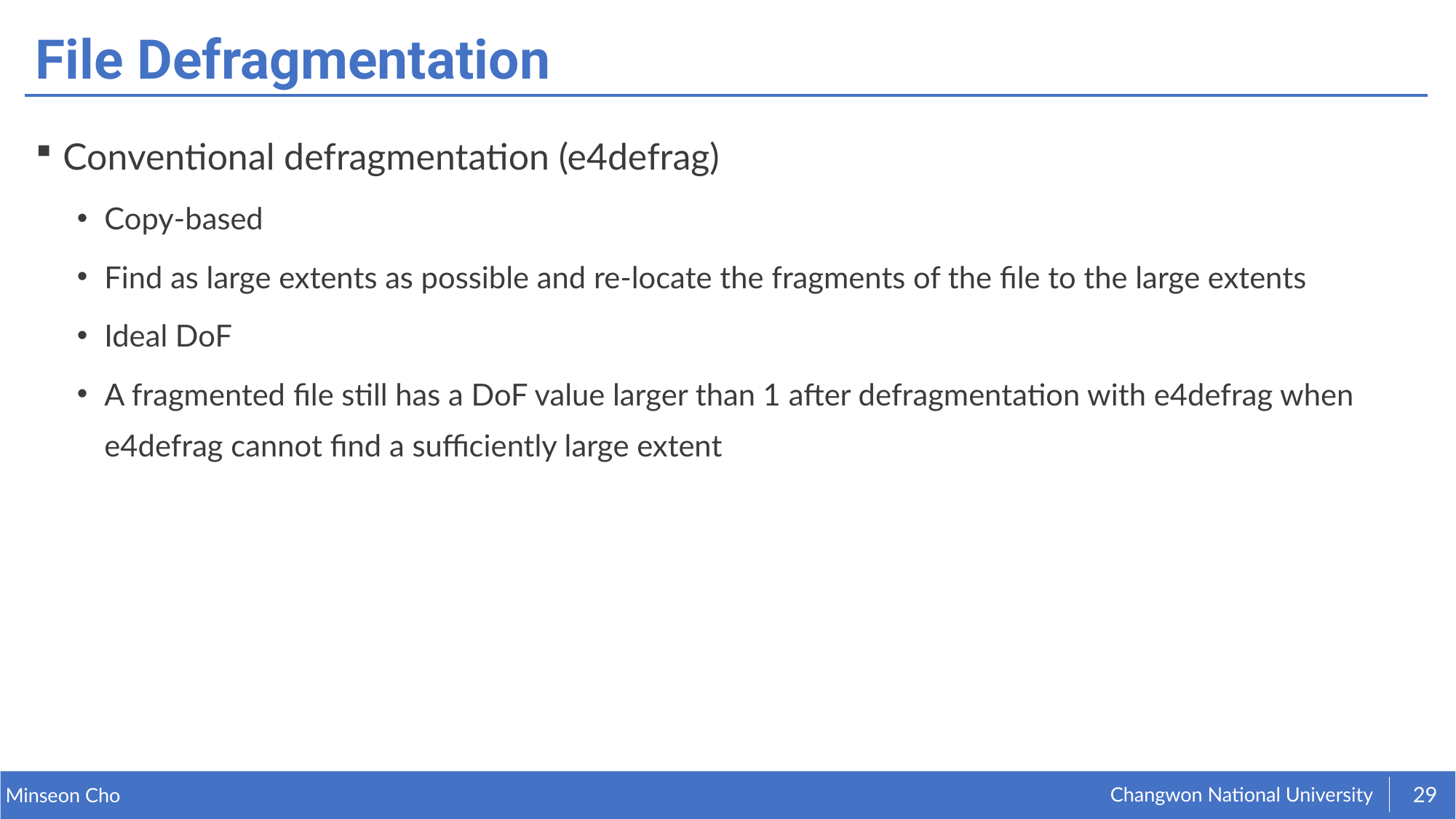

# File Defragmentation
Conventional defragmentation (e4defrag)
Copy-based
Find as large extents as possible and re-locate the fragments of the file to the large extents
Ideal DoF
A fragmented file still has a DoF value larger than 1 after defragmentation with e4defrag when e4defrag cannot find a sufficiently large extent

29